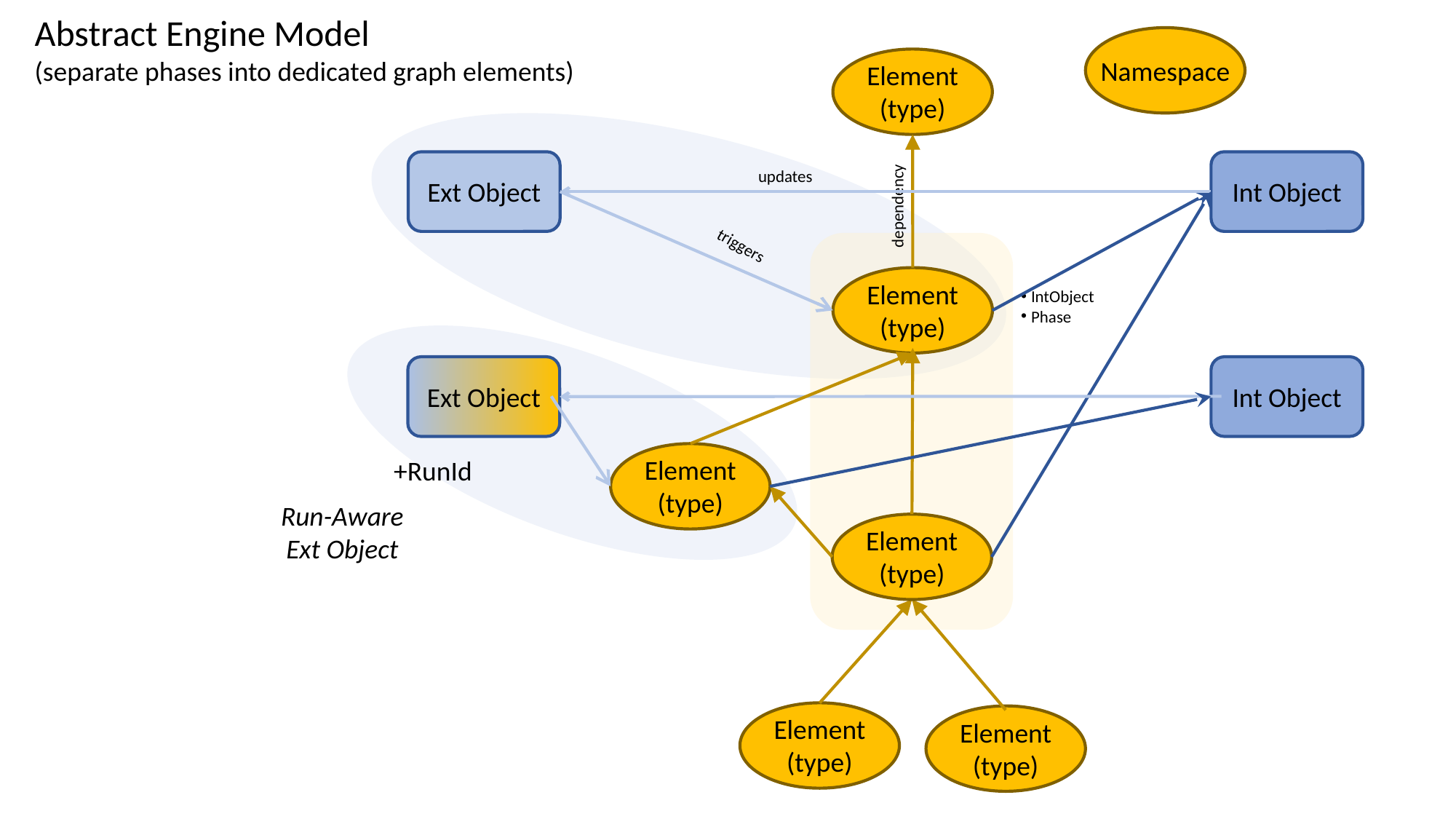

Abstract Engine Model
(separate phases into dedicated graph elements)

Namespace

Element
(type)

Ext Object

Int Object
updates
dependency
triggers

Element
(type)
IntObject
Phase

Ext Object

Int Object

Element
(type)
+RunId
Run-Aware
Ext Object

Element
(type)

Element
(type)

Element
(type)